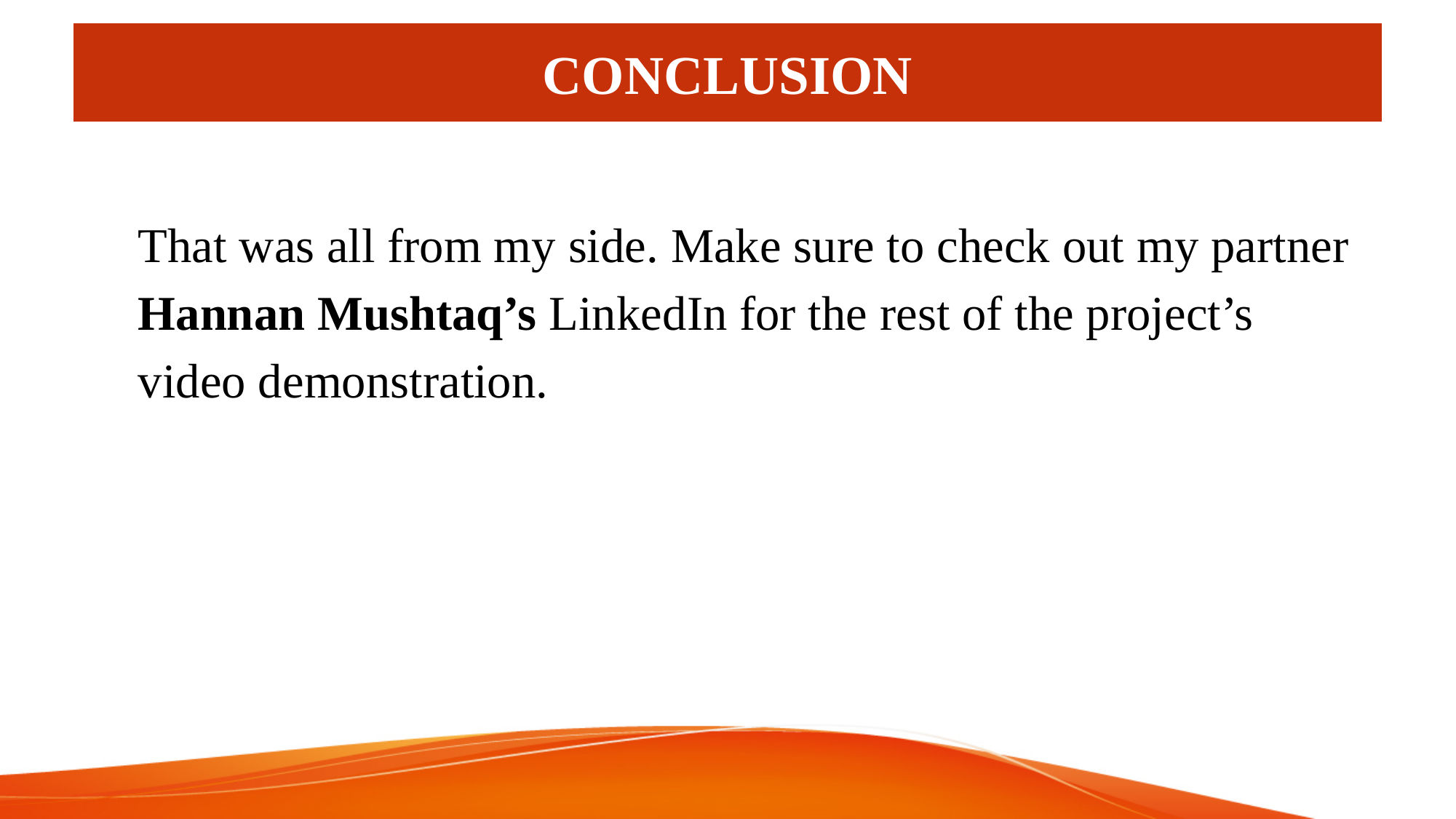

# CONCLUSION

That was all from my side. Make sure to check out my partner
Hannan Mushtaq’s LinkedIn for the rest of the project’s
video demonstration.